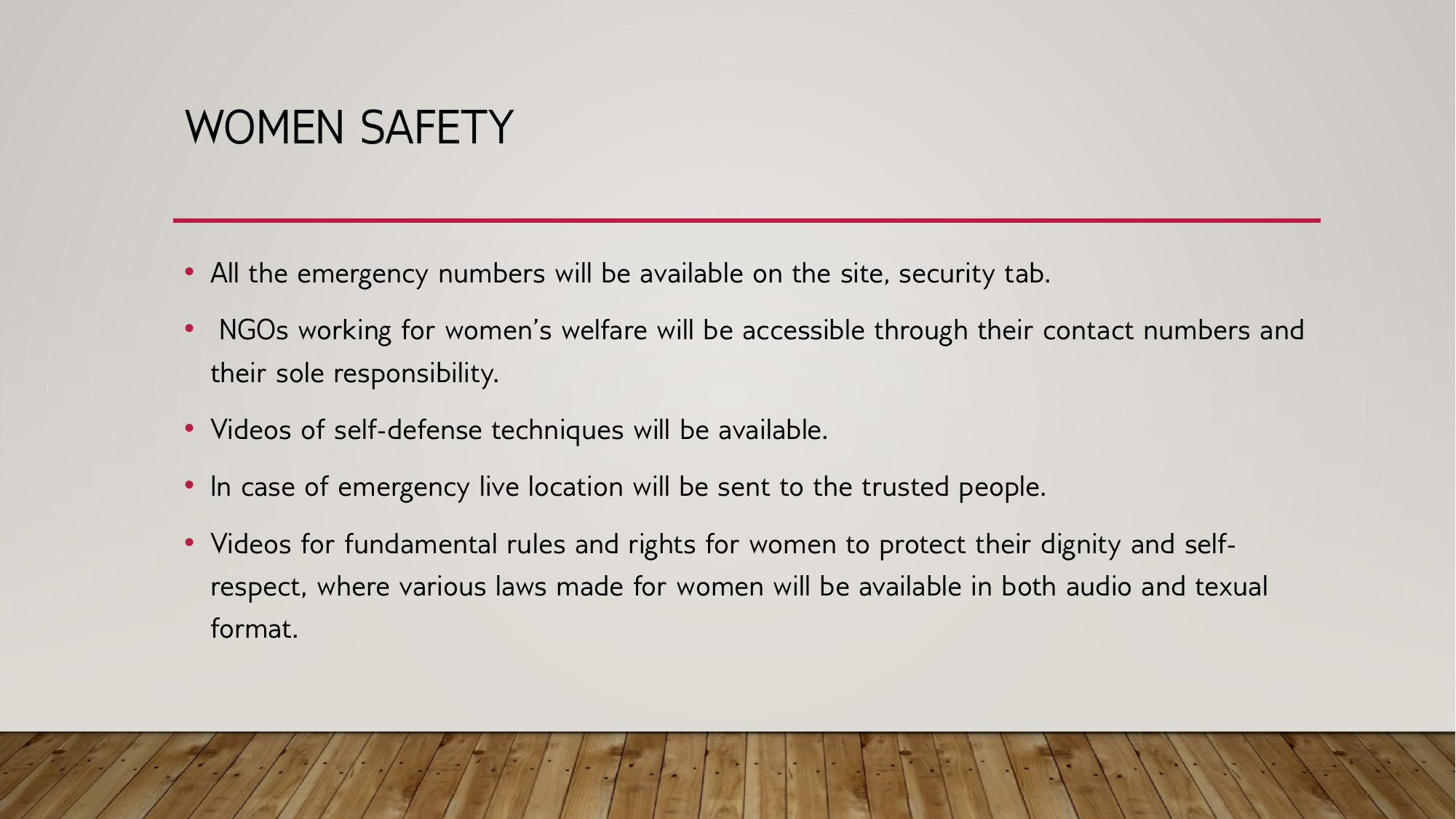

# WOMEN SAFETY
All the emergency numbers will be available on the site, security tab.
 NGOs working for women’s welfare will be accessible through their contact numbers and their sole responsibility.
Videos of self-defense techniques will be available.
In case of emergency live location will be sent to the trusted people.
Videos for fundamental rules and rights for women to protect their dignity and self-respect, where various laws made for women will be available in both audio and texual format.